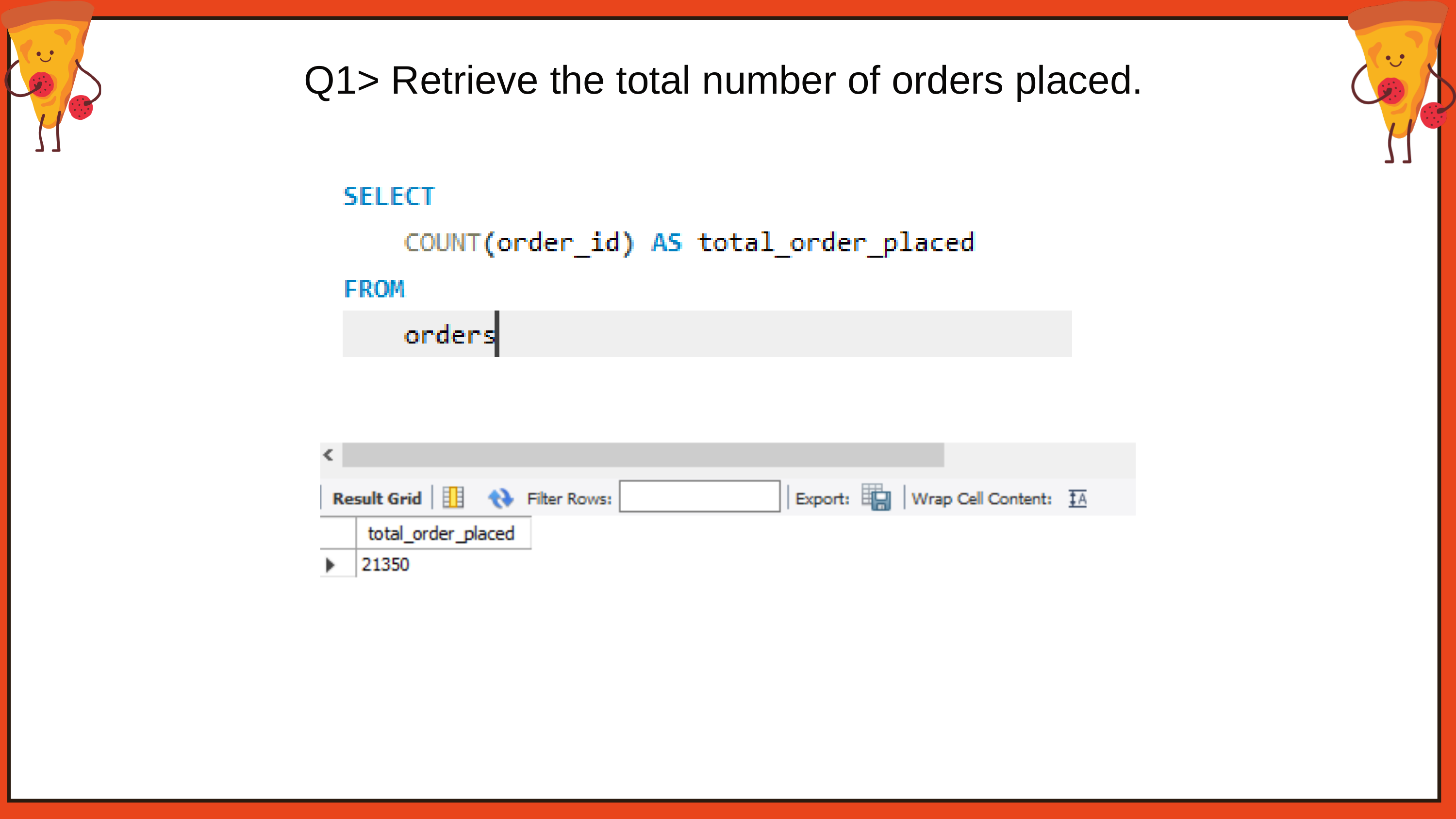

Q1> Retrieve the total number of orders placed.